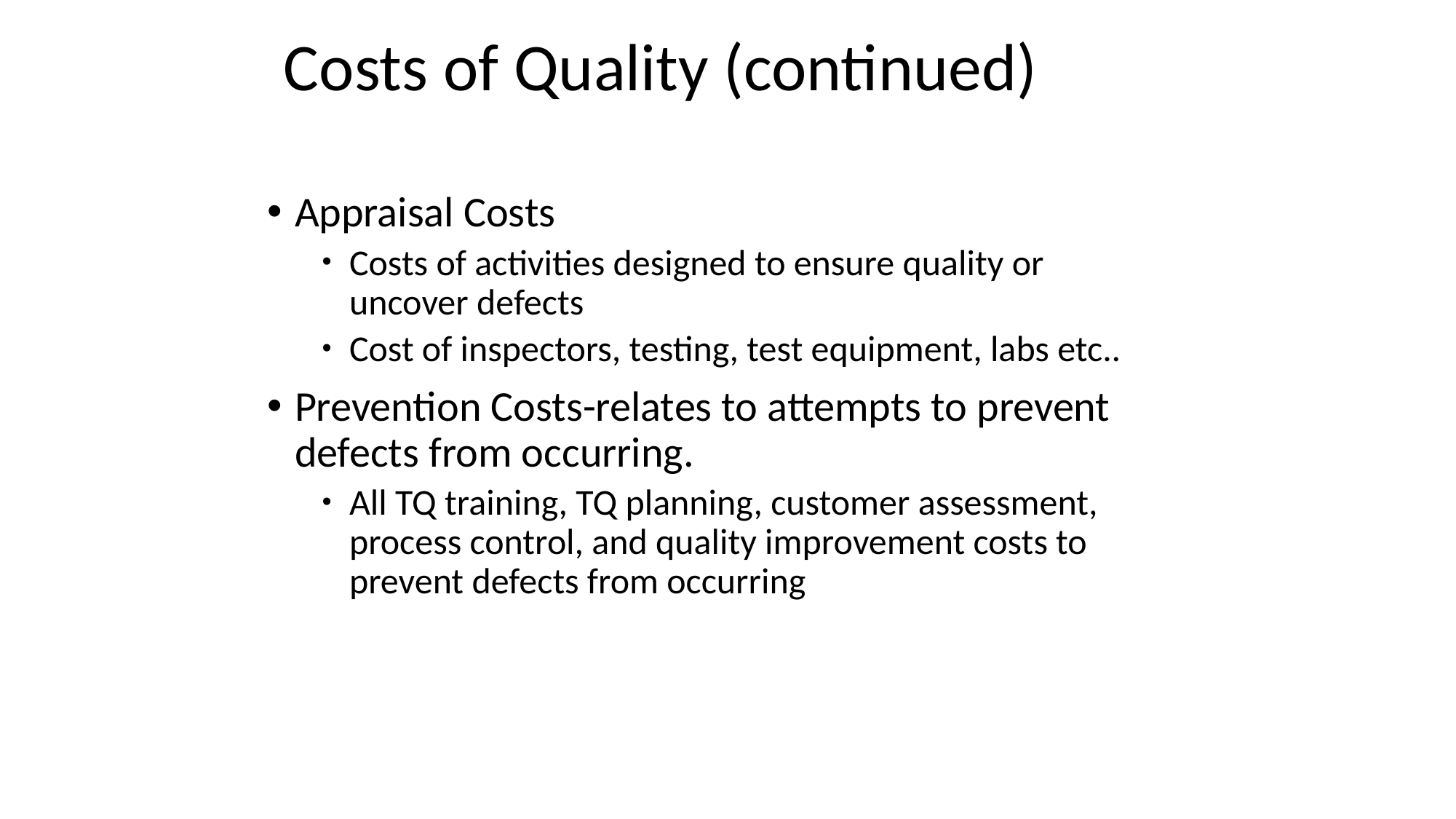

# Costs of Quality (continued)
Appraisal Costs
Costs of activities designed to ensure quality or uncover defects
Cost of inspectors, testing, test equipment, labs etc..
Prevention Costs-relates to attempts to prevent defects from occurring.
All TQ training, TQ planning, customer assessment, process control, and quality improvement costs to prevent defects from occurring